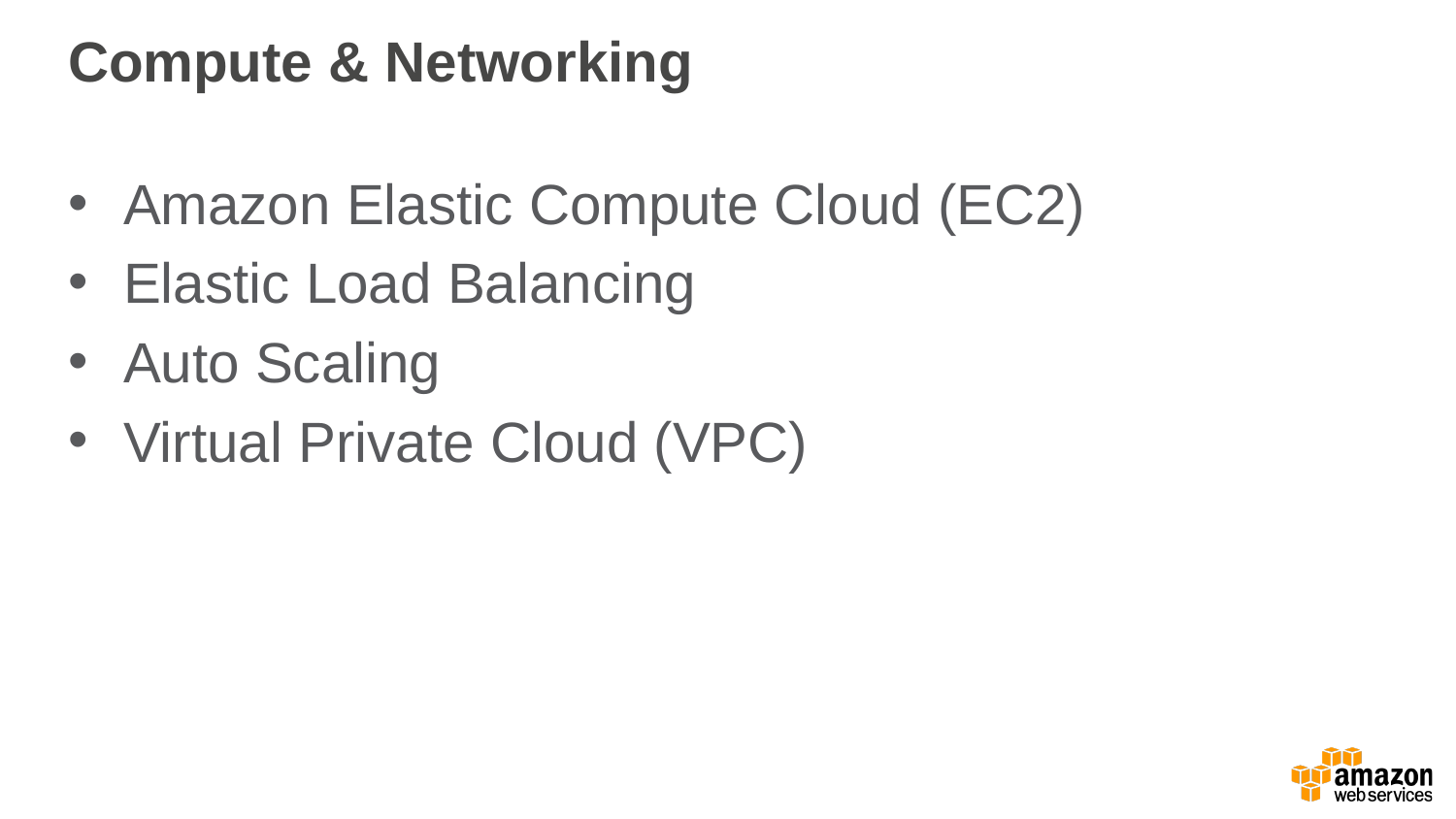

# Compute & Networking
Amazon Elastic Compute Cloud (EC2)
Elastic Load Balancing
Auto Scaling
Virtual Private Cloud (VPC)